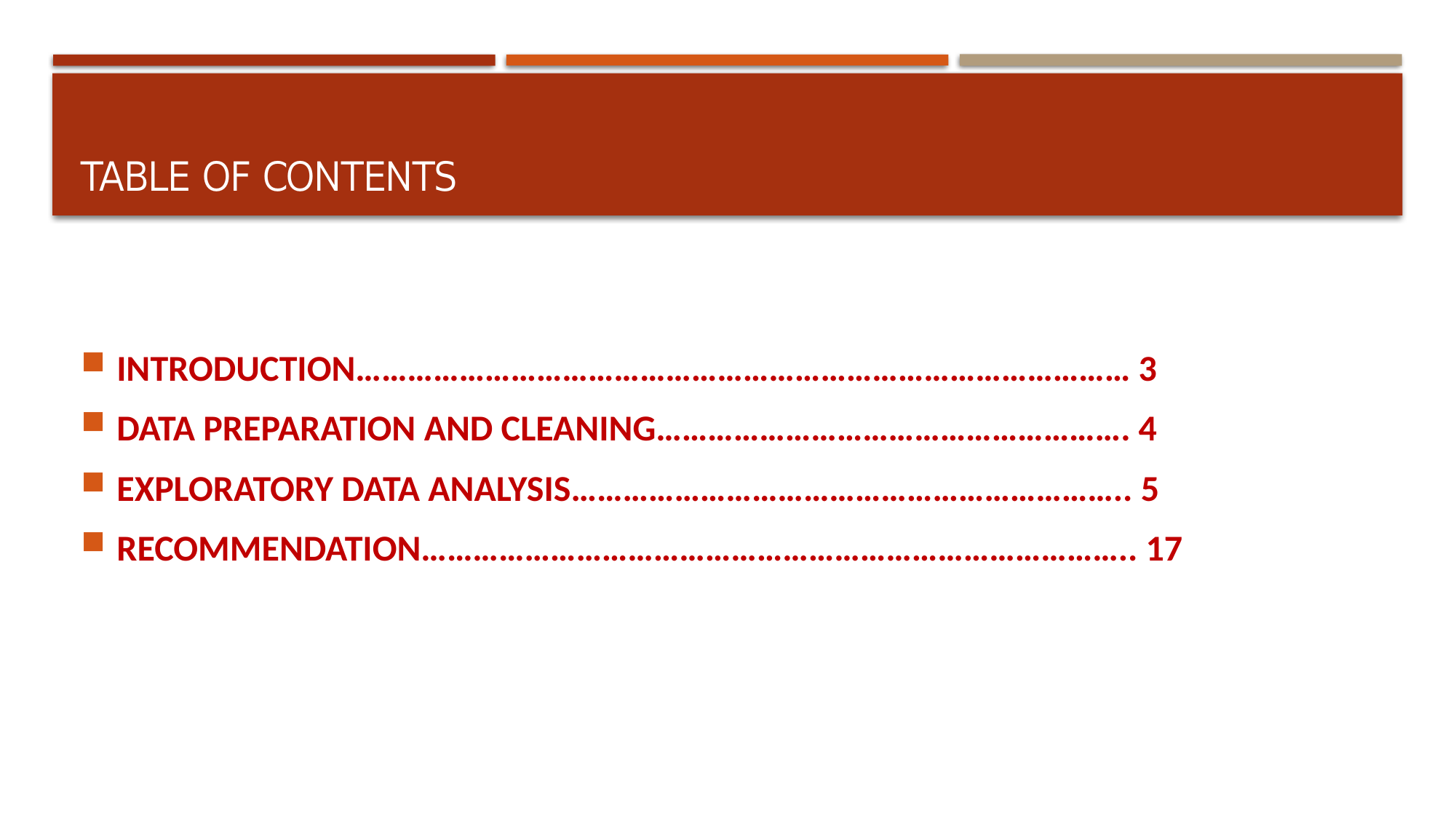

# TABLE OF CONTENTS
INTRODUCTION……………………………………………………………………………… 3
DATA PREPARATION AND CLEANING………………………………………………. 4
EXPLORATORY DATA ANALYSIS……………………………………………………….. 5
RECOMMENDATION……………………………………………………………………….. 17